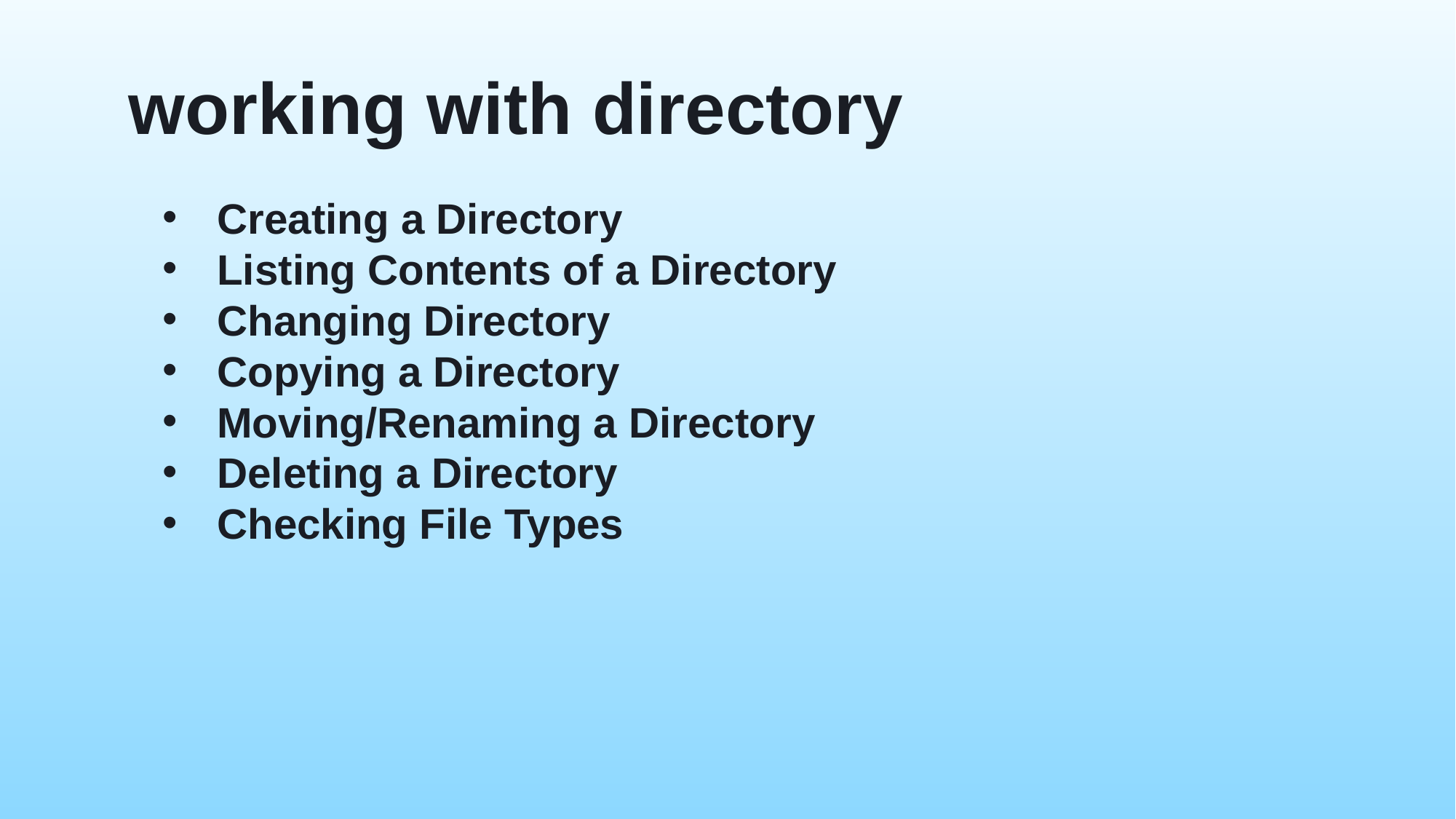

working with directory

Creating a Directory
Listing Contents of a Directory
Changing Directory
Copying a Directory
Moving/Renaming a Directory
Deleting a Directory
Checking File Types